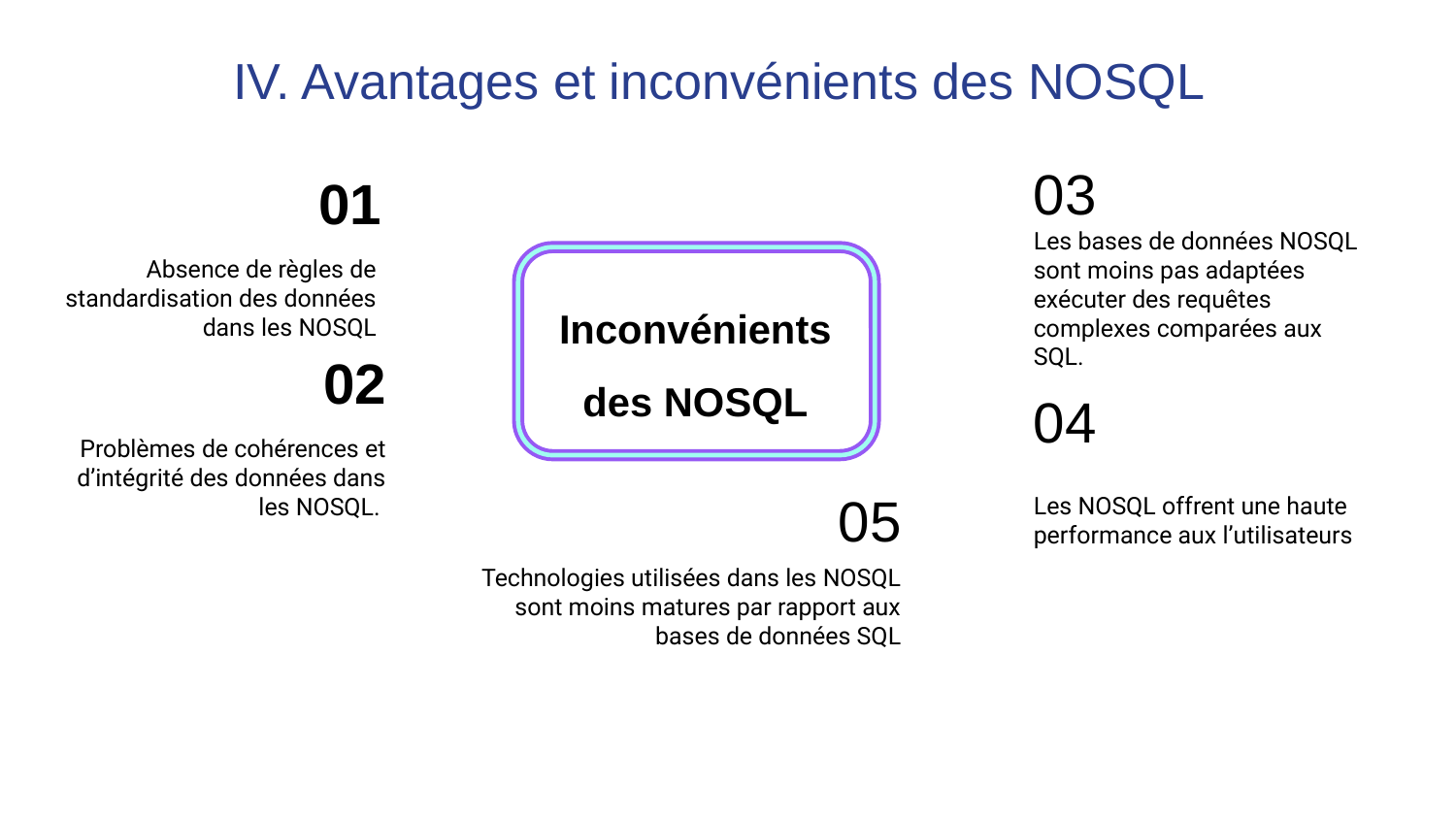

# IV. Avantages et inconvénients des NOSQL
03
01

Absence de règles de standardisation des données dans les NOSQL
Les bases de données NOSQL sont moins pas adaptées exécuter des requêtes complexes comparées aux SQL.

Inconvénients des NOSQL
02
04
Problèmes de cohérences et d’intégrité des données dans les NOSQL.
Les NOSQL offrent une haute performance aux l’utilisateurs
05
Technologies utilisées dans les NOSQL sont moins matures par rapport aux bases de données SQL